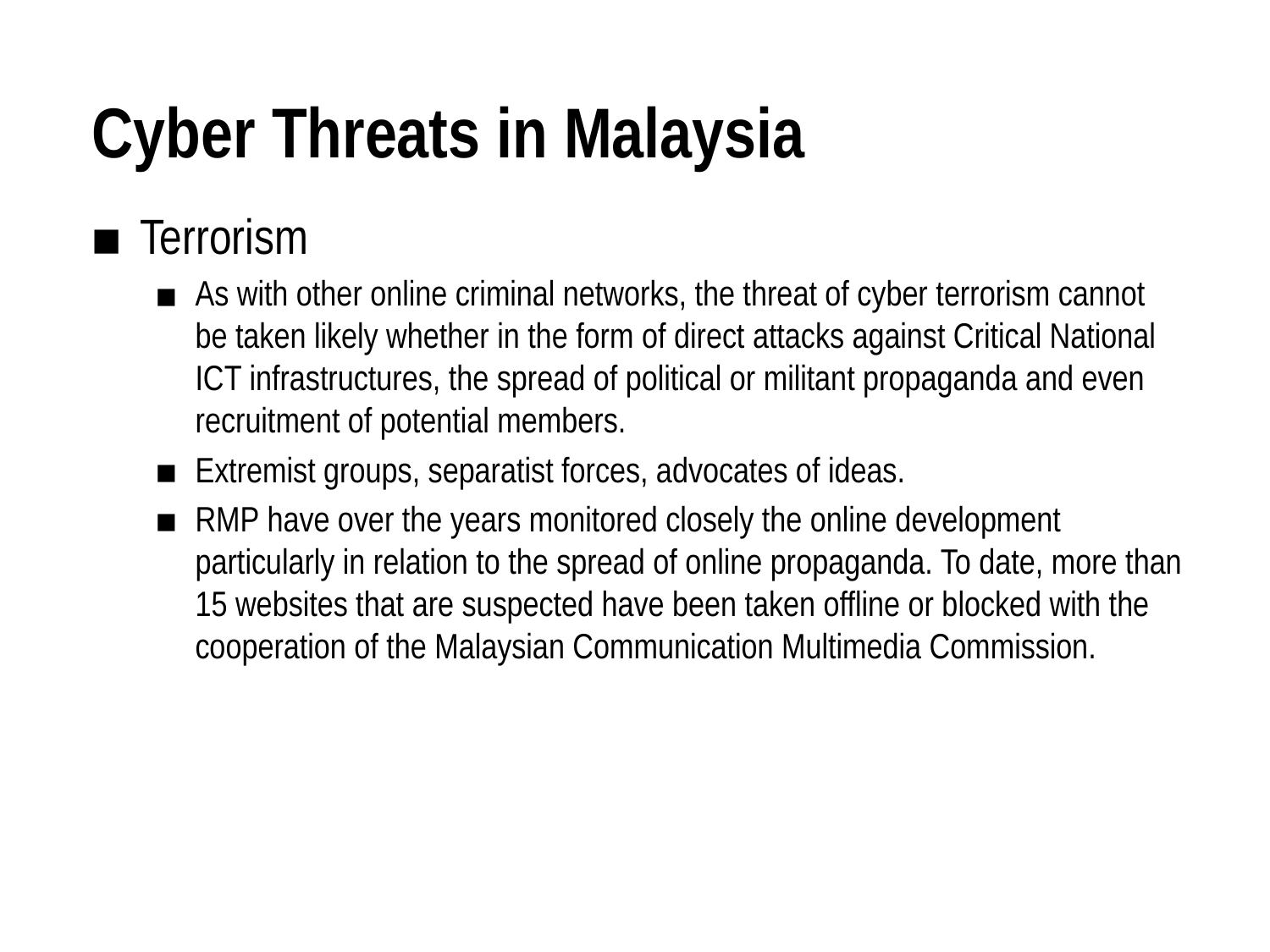

# Cyber Threats in Malaysia
Terrorism
As with other online criminal networks, the threat of cyber terrorism cannot be taken likely whether in the form of direct attacks against Critical National ICT infrastructures, the spread of political or militant propaganda and even recruitment of potential members.
Extremist groups, separatist forces, advocates of ideas.
RMP have over the years monitored closely the online development particularly in relation to the spread of online propaganda. To date, more than 15 websites that are suspected have been taken offline or blocked with the cooperation of the Malaysian Communication Multimedia Commission.